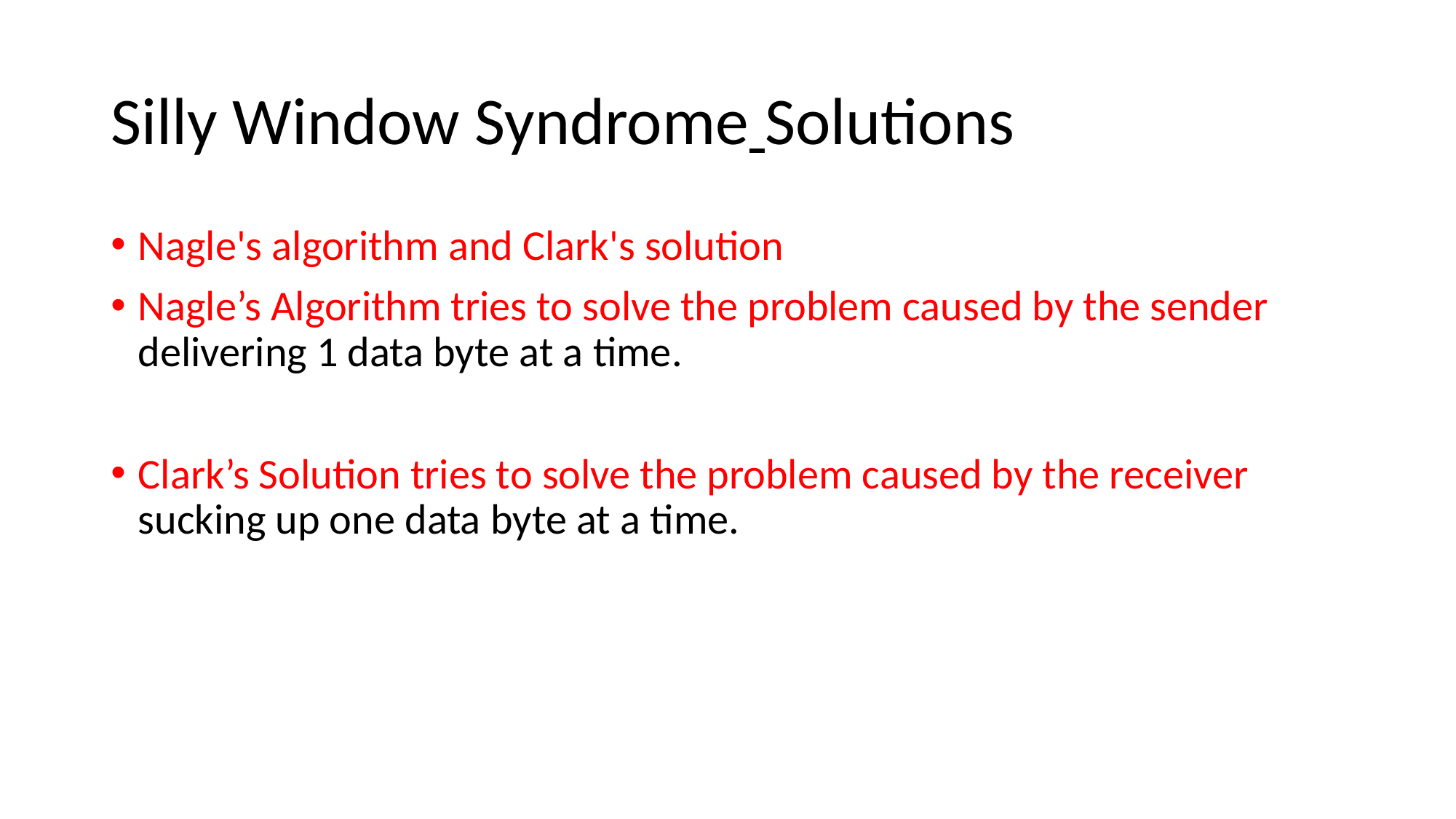

# Silly Window Syndrome Solutions
Nagle's algorithm and Clark's solution
Nagle’s Algorithm tries to solve the problem caused by the sender delivering 1 data byte at a time.

Clark’s Solution tries to solve the problem caused by the receiver sucking up one data byte at a time.